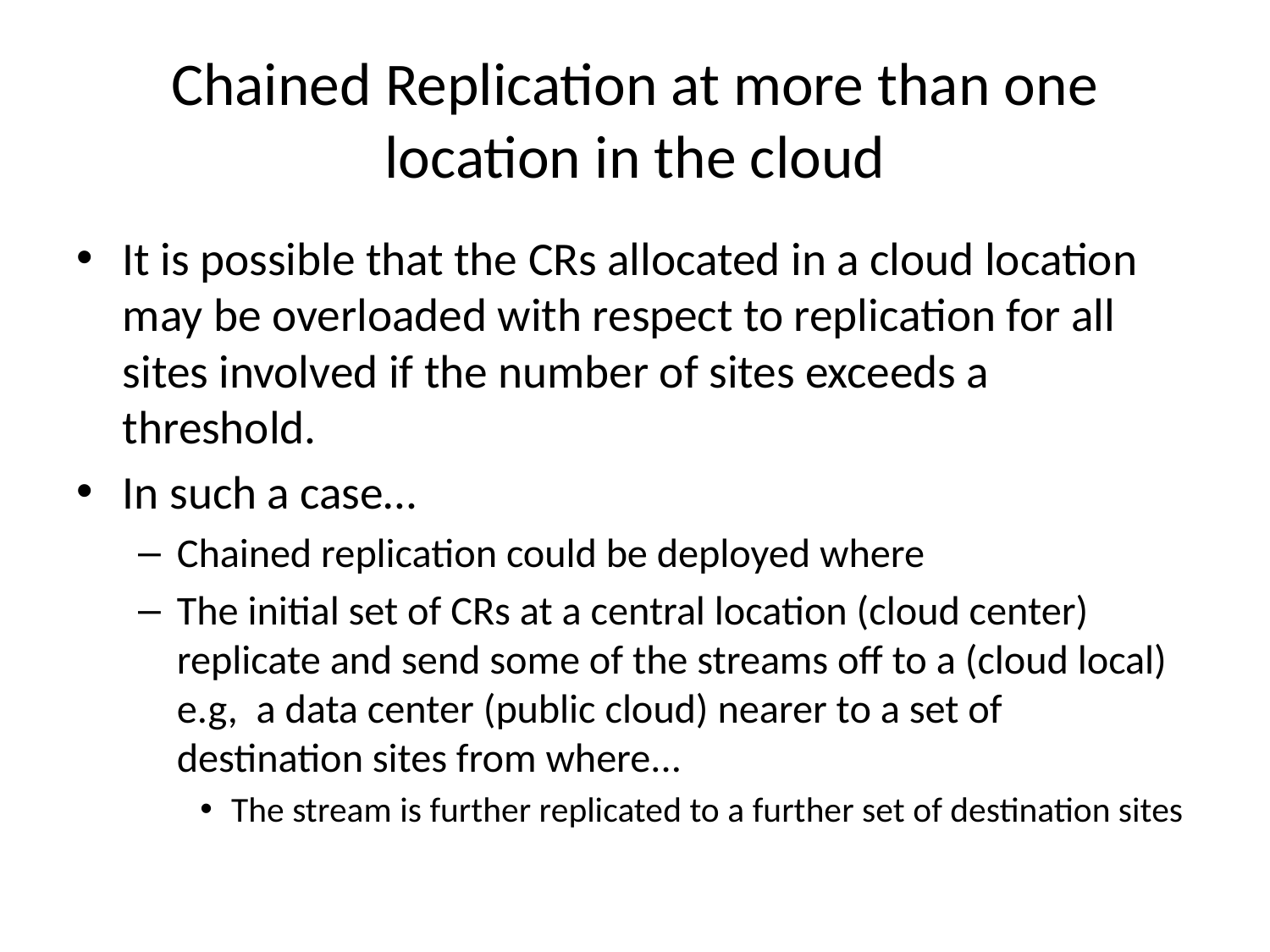

# Chained Replication at more than one location in the cloud
It is possible that the CRs allocated in a cloud location may be overloaded with respect to replication for all sites involved if the number of sites exceeds a threshold.
In such a case…
Chained replication could be deployed where
The initial set of CRs at a central location (cloud center) replicate and send some of the streams off to a (cloud local) e.g,  a data center (public cloud) nearer to a set of destination sites from where...
The stream is further replicated to a further set of destination sites